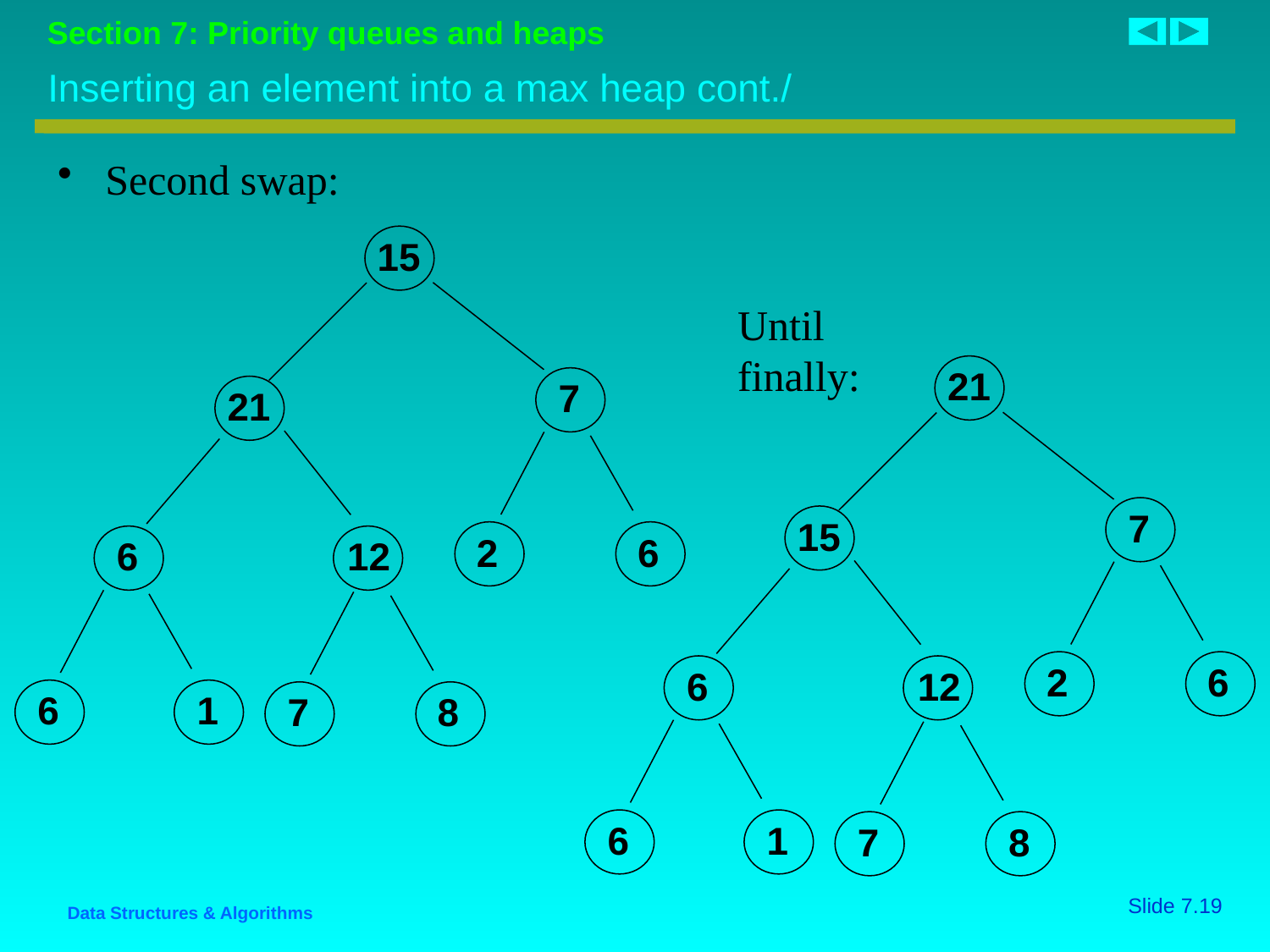

# Inserting an element into a max heap cont./
Second swap:

15

Until finally:

21

7

21

7

15

2
6

6

12

2
6

6

12

6

1

7

8

6

1

7

8